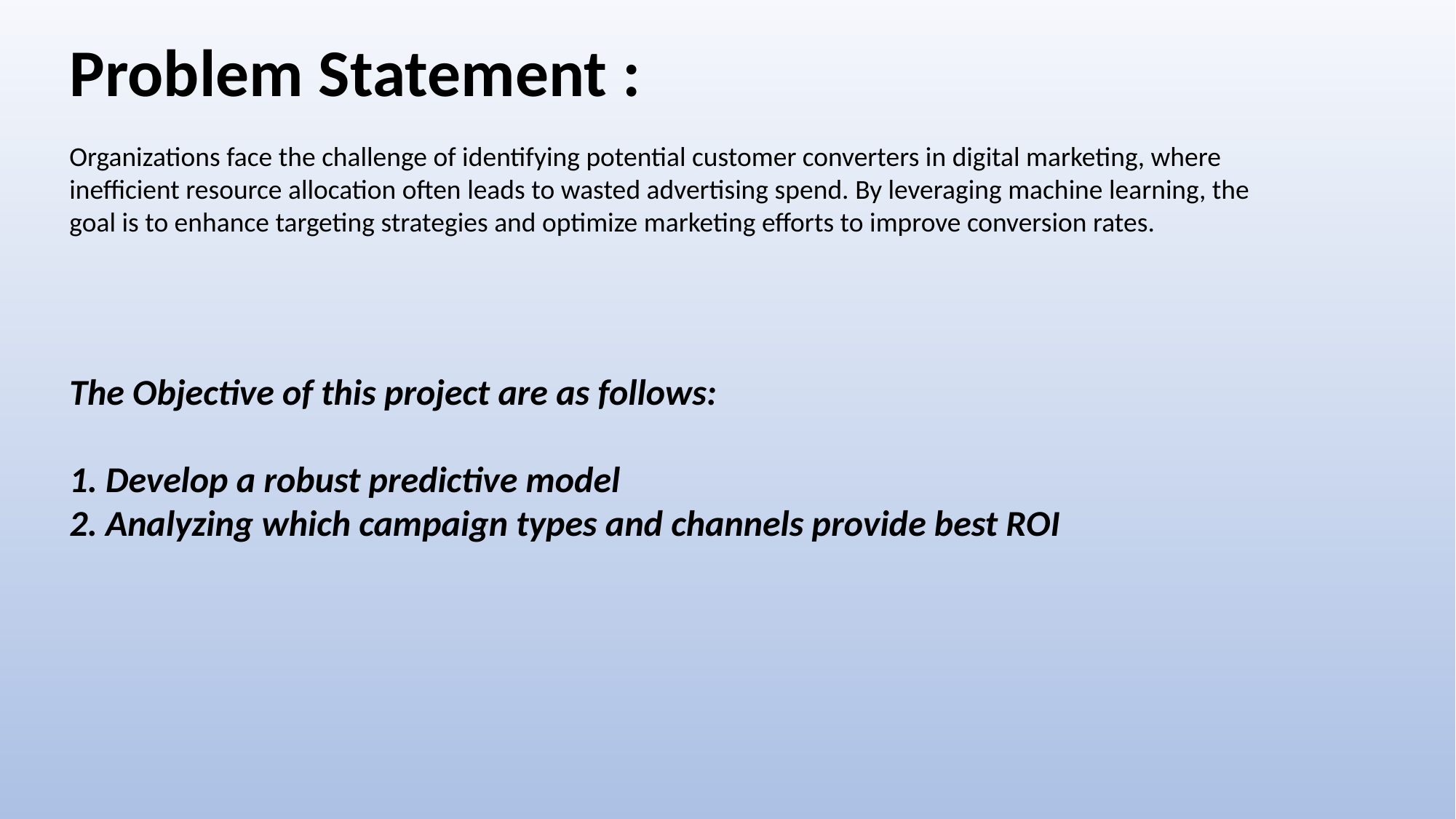

Problem Statement :
Organizations face the challenge of identifying potential customer converters in digital marketing, where inefficient resource allocation often leads to wasted advertising spend. By leveraging machine learning, the goal is to enhance targeting strategies and optimize marketing efforts to improve conversion rates.
The Objective of this project are as follows:
1. Develop a robust predictive model
2. Analyzing which campaign types and channels provide best ROI